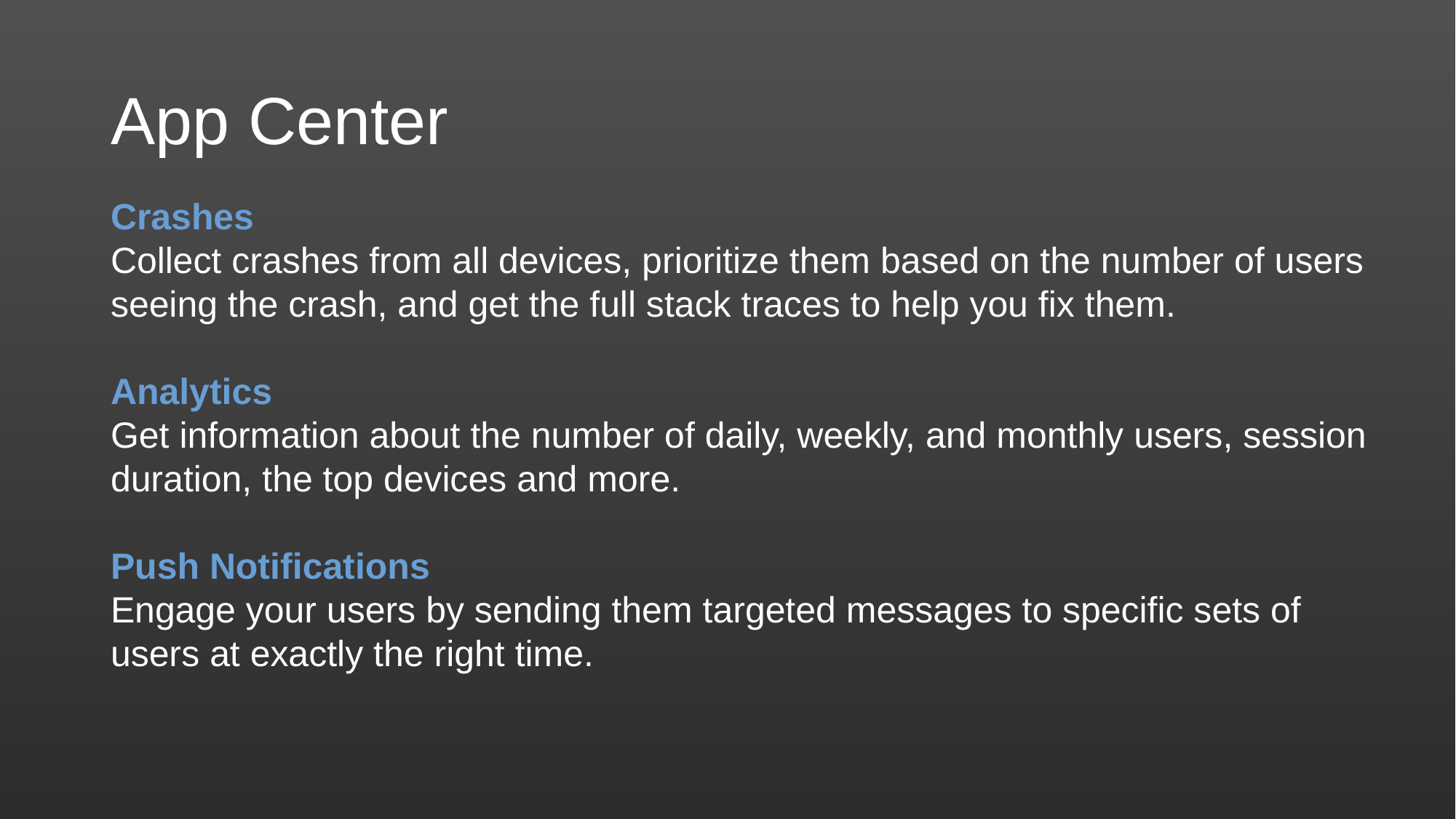

# App Center
Crashes
Collect crashes from all devices, prioritize them based on the number of users seeing the crash, and get the full stack traces to help you fix them.

Analytics
Get information about the number of daily, weekly, and monthly users, session duration, the top devices and more.

Push Notifications
Engage your users by sending them targeted messages to specific sets of users at exactly the right time.